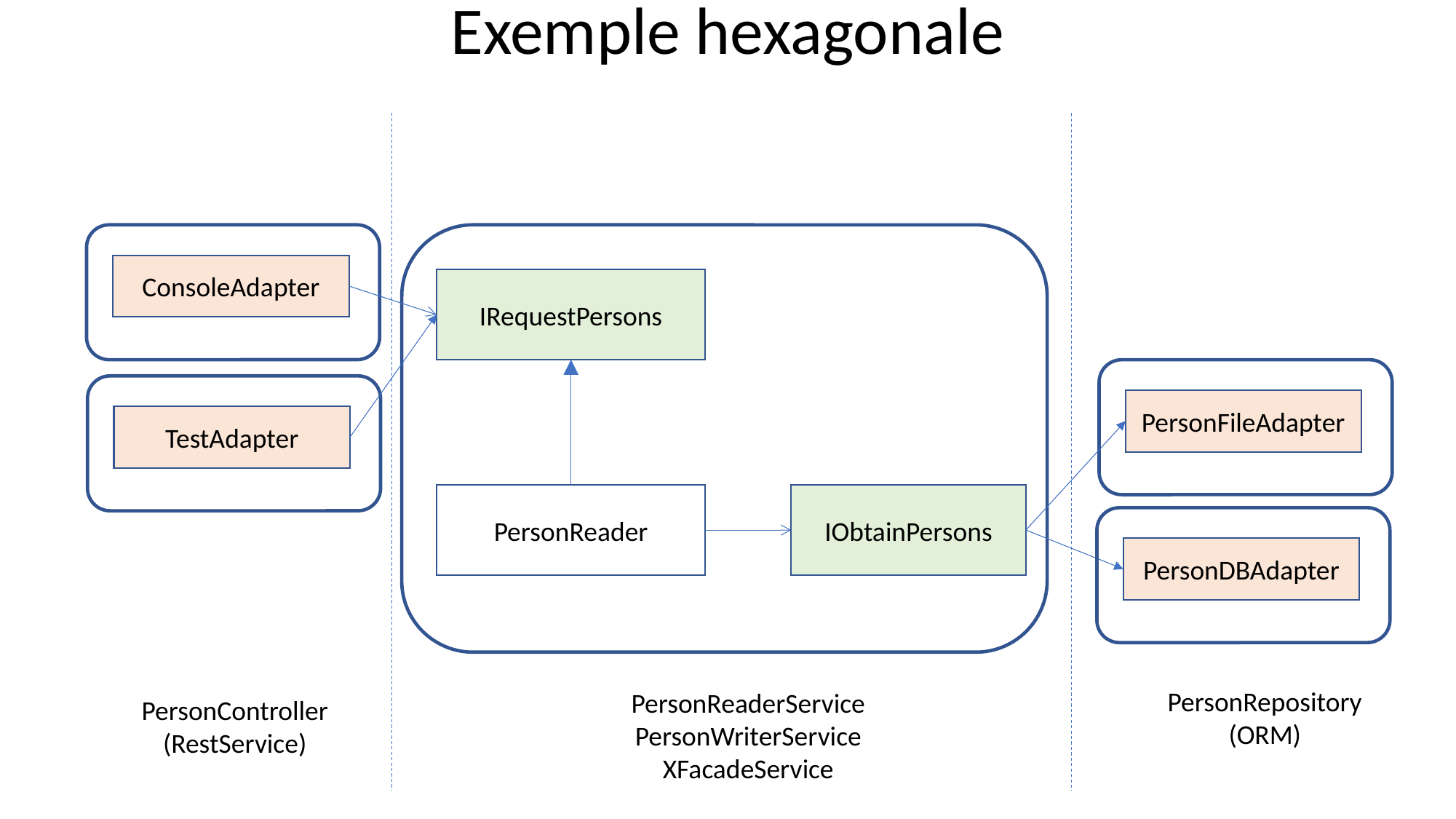

# Exemple hexagonale

ConsoleAdapter

IRequestPersons
PersonReader
IObtainPersons

PersonFileAdapter

TestAdapter

PersonDBAdapter
PersonRepository (ORM)
PersonReaderService
PersonWriterService
XFacadeService
PersonController (RestService)